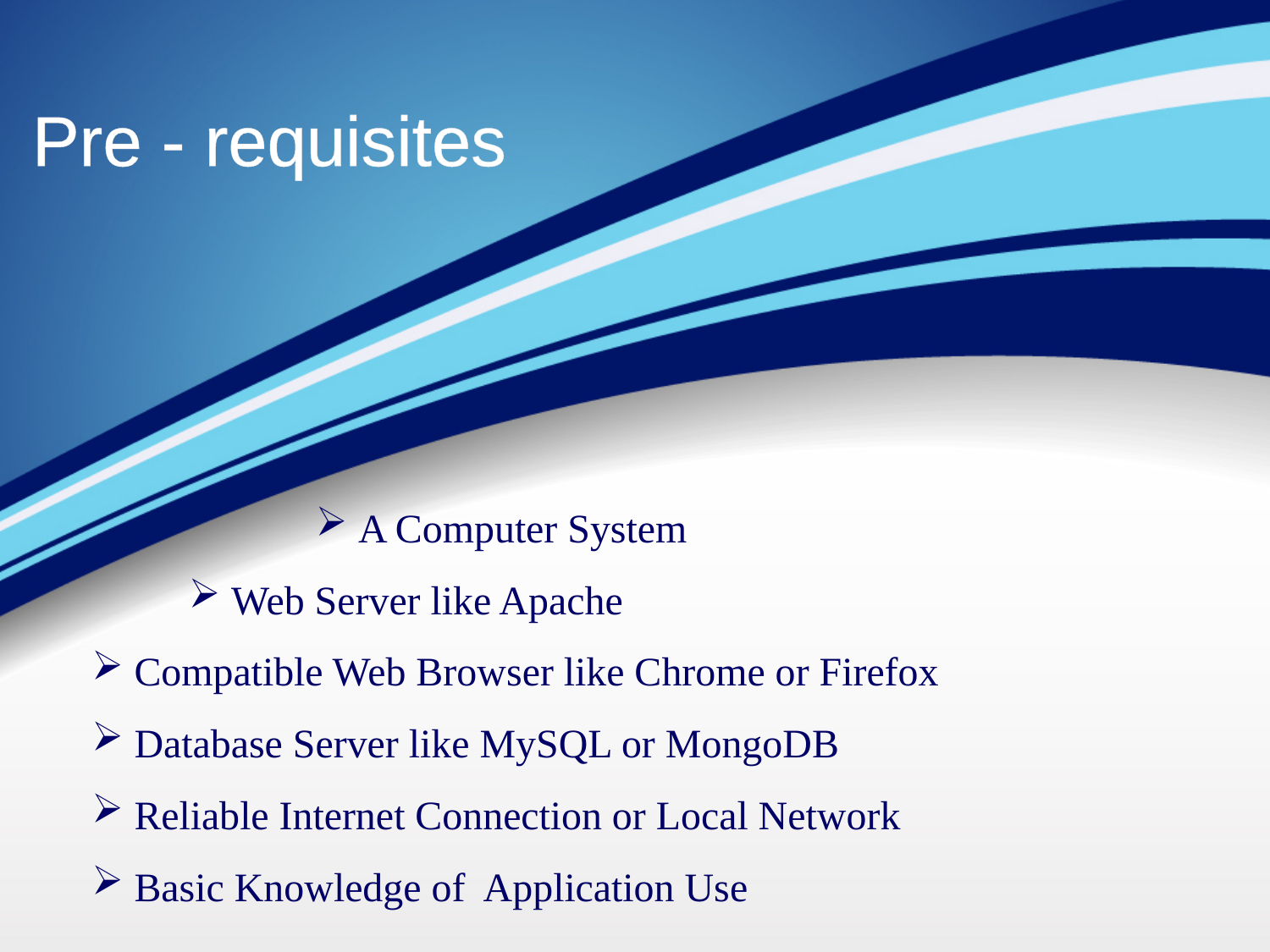

Pre - requisites

 A Computer System

 Web Server like Apache

 Compatible Web Browser like Chrome or Firefox

 Database Server like MySQL or MongoDB

 Reliable Internet Connection or Local Network

 Basic Knowledge of  Application Use